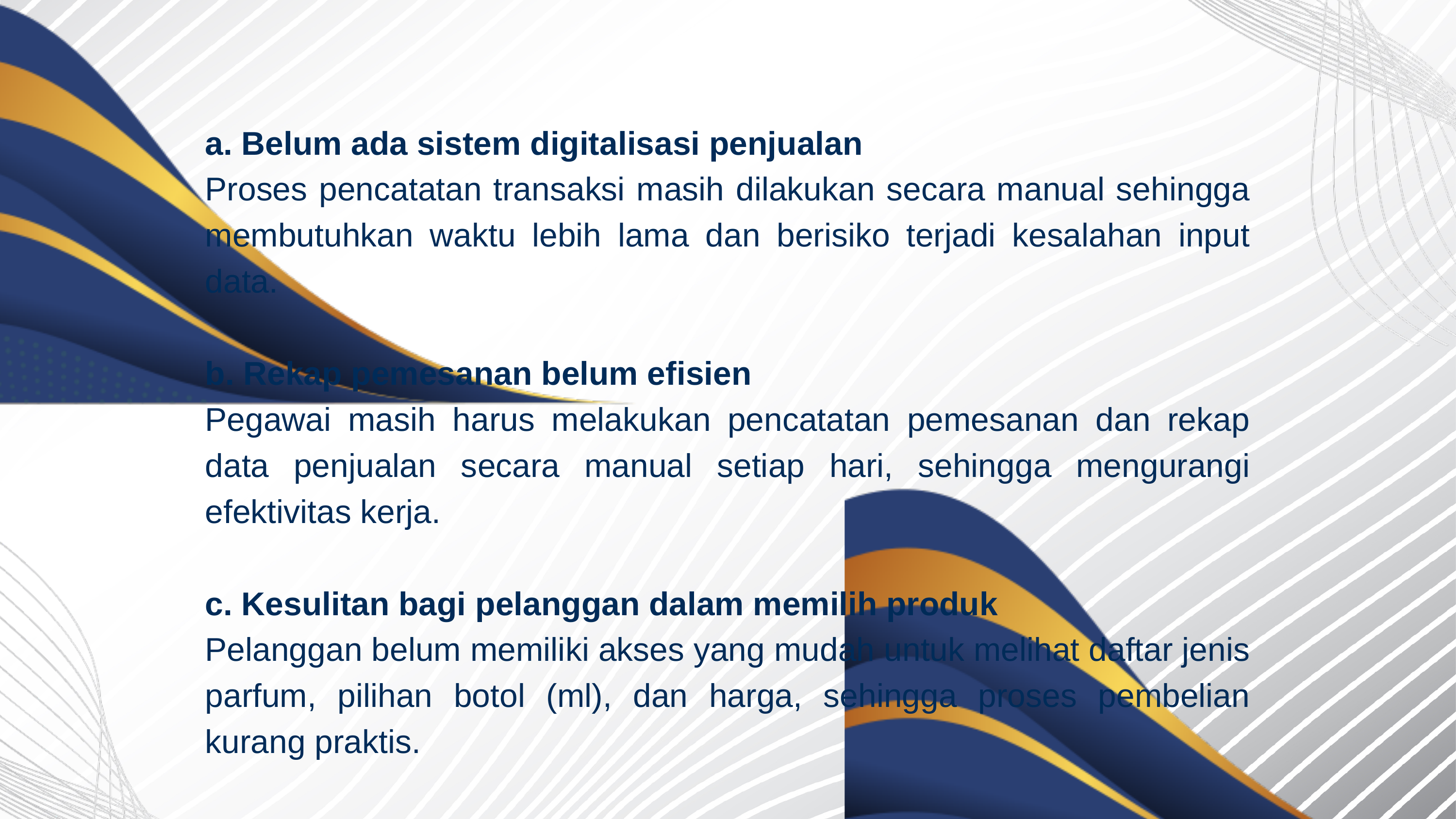

a. Belum ada sistem digitalisasi penjualan
Proses pencatatan transaksi masih dilakukan secara manual sehingga membutuhkan waktu lebih lama dan berisiko terjadi kesalahan input data.

b. Rekap pemesanan belum efisien
Pegawai masih harus melakukan pencatatan pemesanan dan rekap data penjualan secara manual setiap hari, sehingga mengurangi efektivitas kerja.

c. Kesulitan bagi pelanggan dalam memilih produk
Pelanggan belum memiliki akses yang mudah untuk melihat daftar jenis parfum, pilihan botol (ml), dan harga, sehingga proses pembelian kurang praktis.